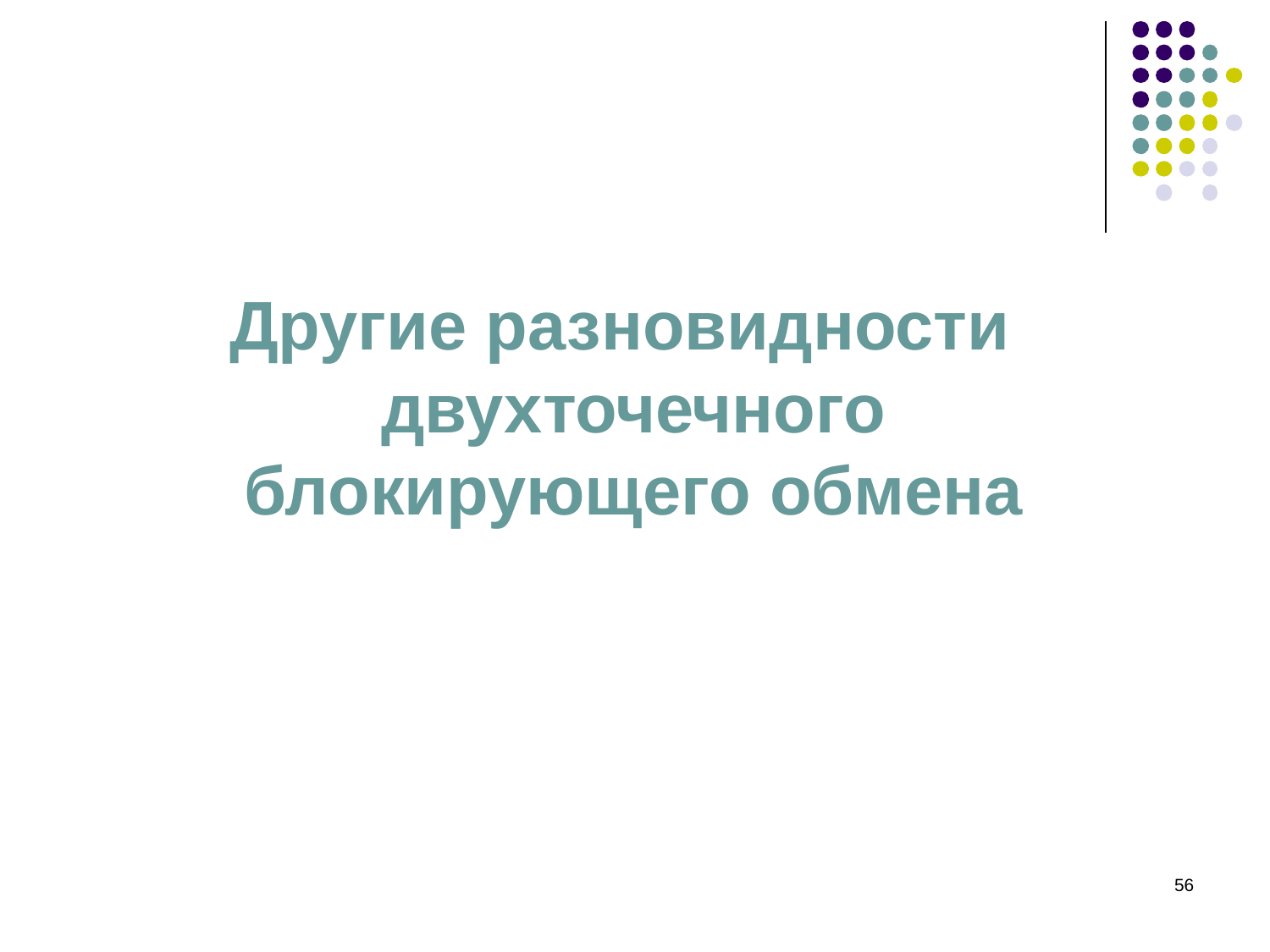

# Другие разновидности двухточечного блокирующего обмена
56